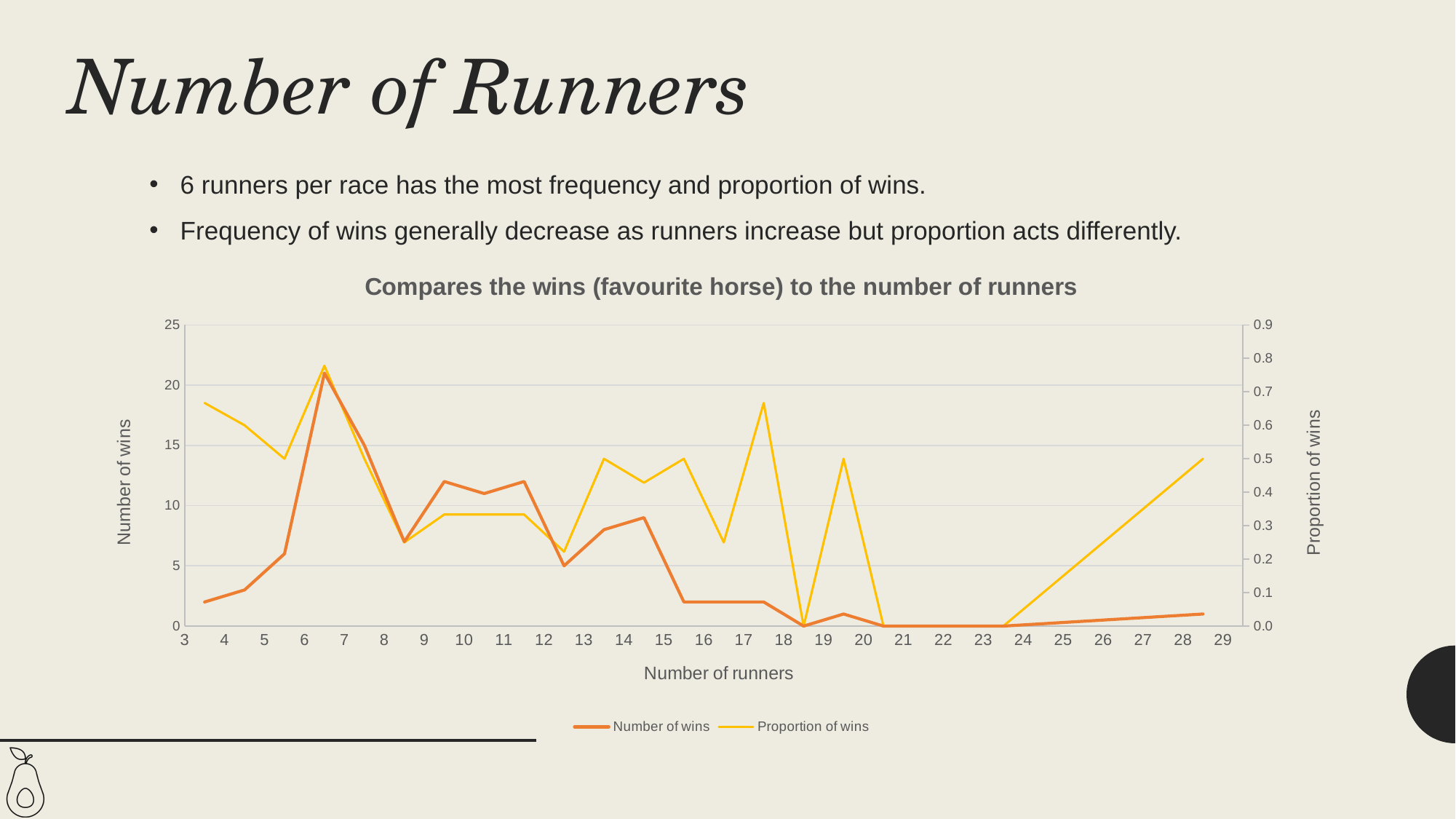

# Number of Runners
6 runners per race has the most frequency and proportion of wins.
Frequency of wins generally decrease as runners increase but proportion acts differently.

### Chart: Compares the wins (favourite horse) to the number of runners

| Category |  |  |
|---|---|---|